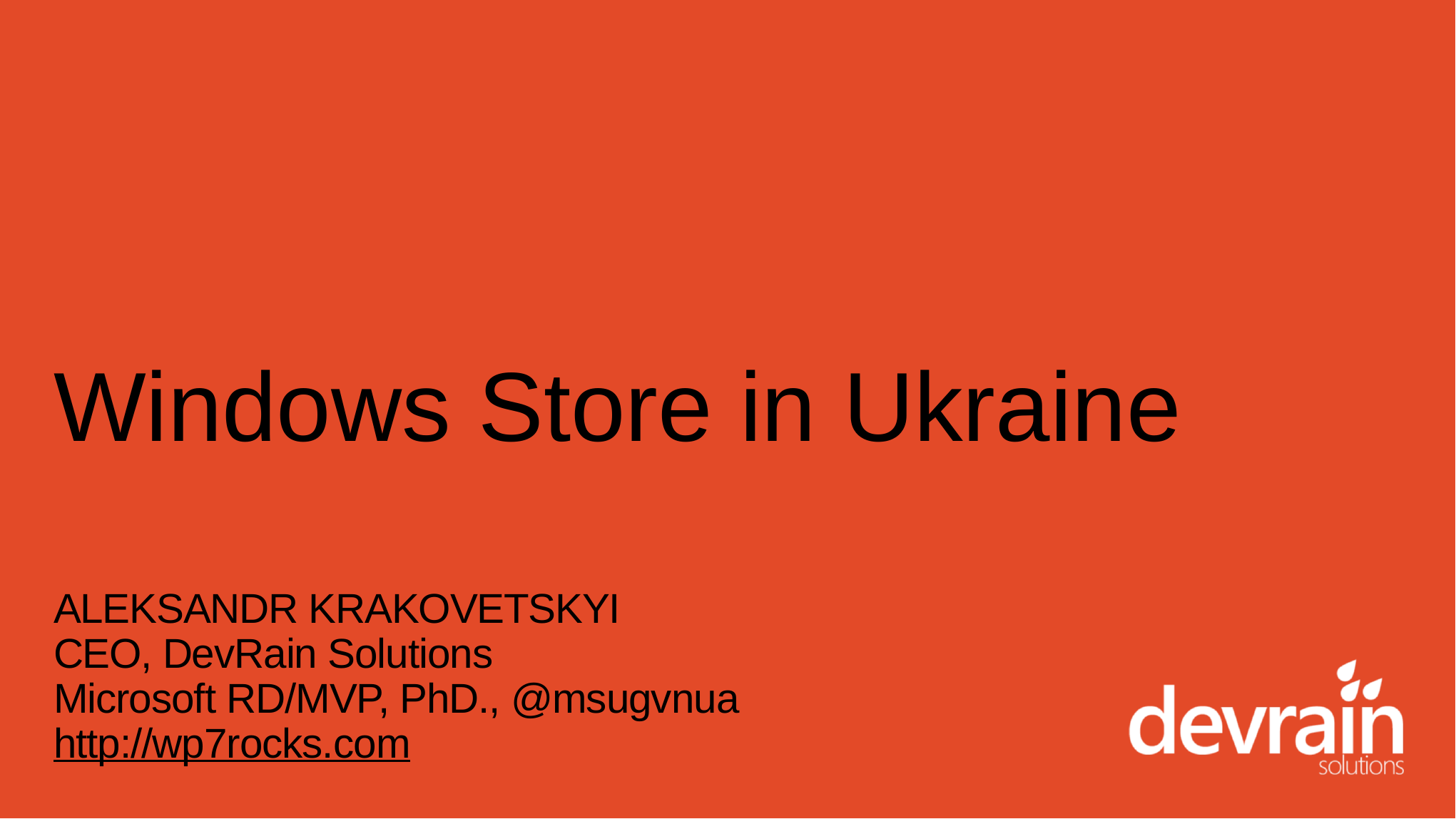

# Windows Store in Ukraine
ALEKSANDR KRAKOVETSKYI
CEO, DevRain Solutions
Microsoft RD/MVP, PhD., @msugvnua
http://wp7rocks.com